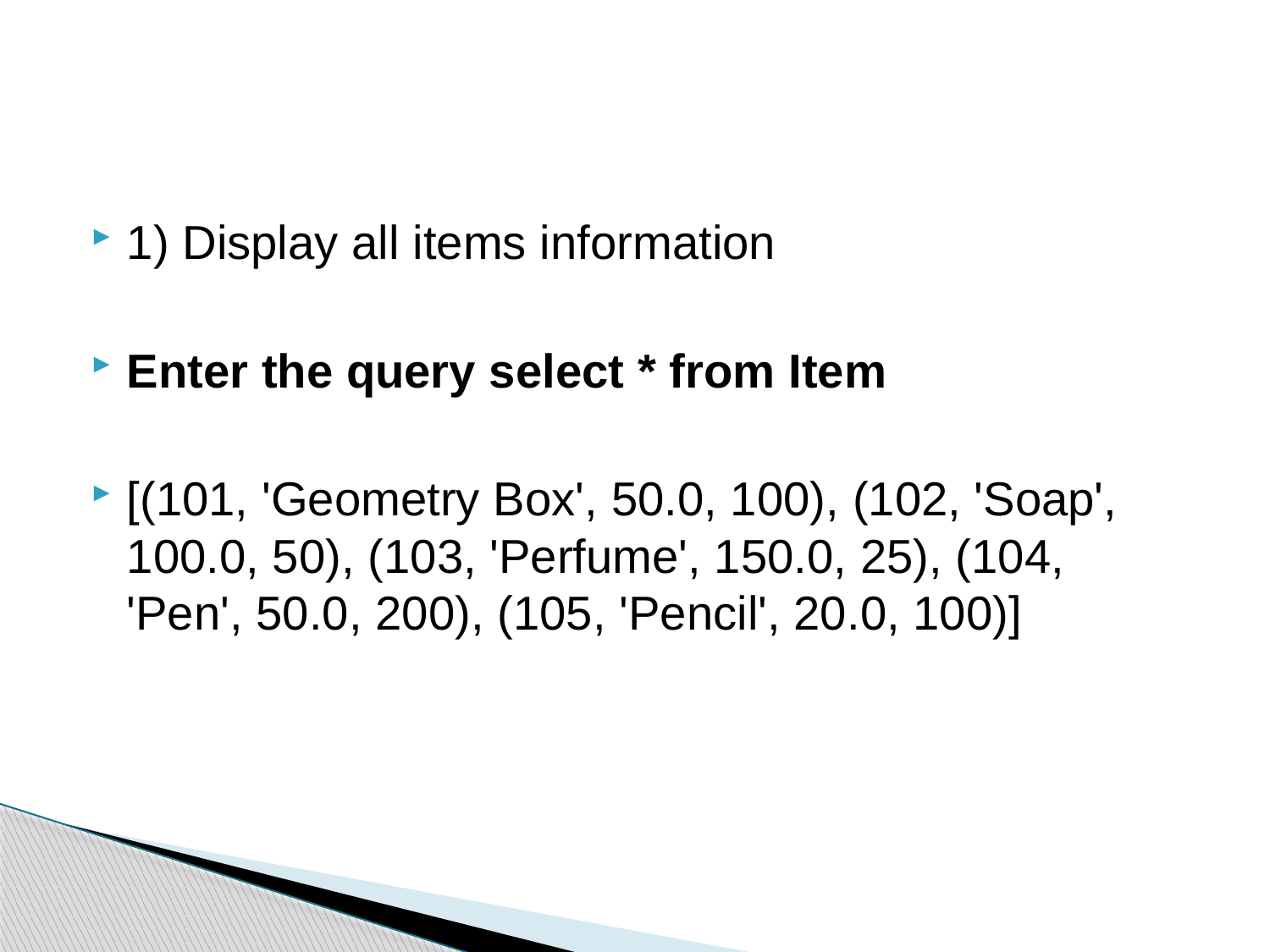

#
1) Display all items information

Enter the query select * from Item

[(101, 'Geometry Box', 50.0, 100), (102, 'Soap', 100.0, 50), (103, 'Perfume', 150.0, 25), (104, 'Pen', 50.0, 200), (105, 'Pencil', 20.0, 100)]